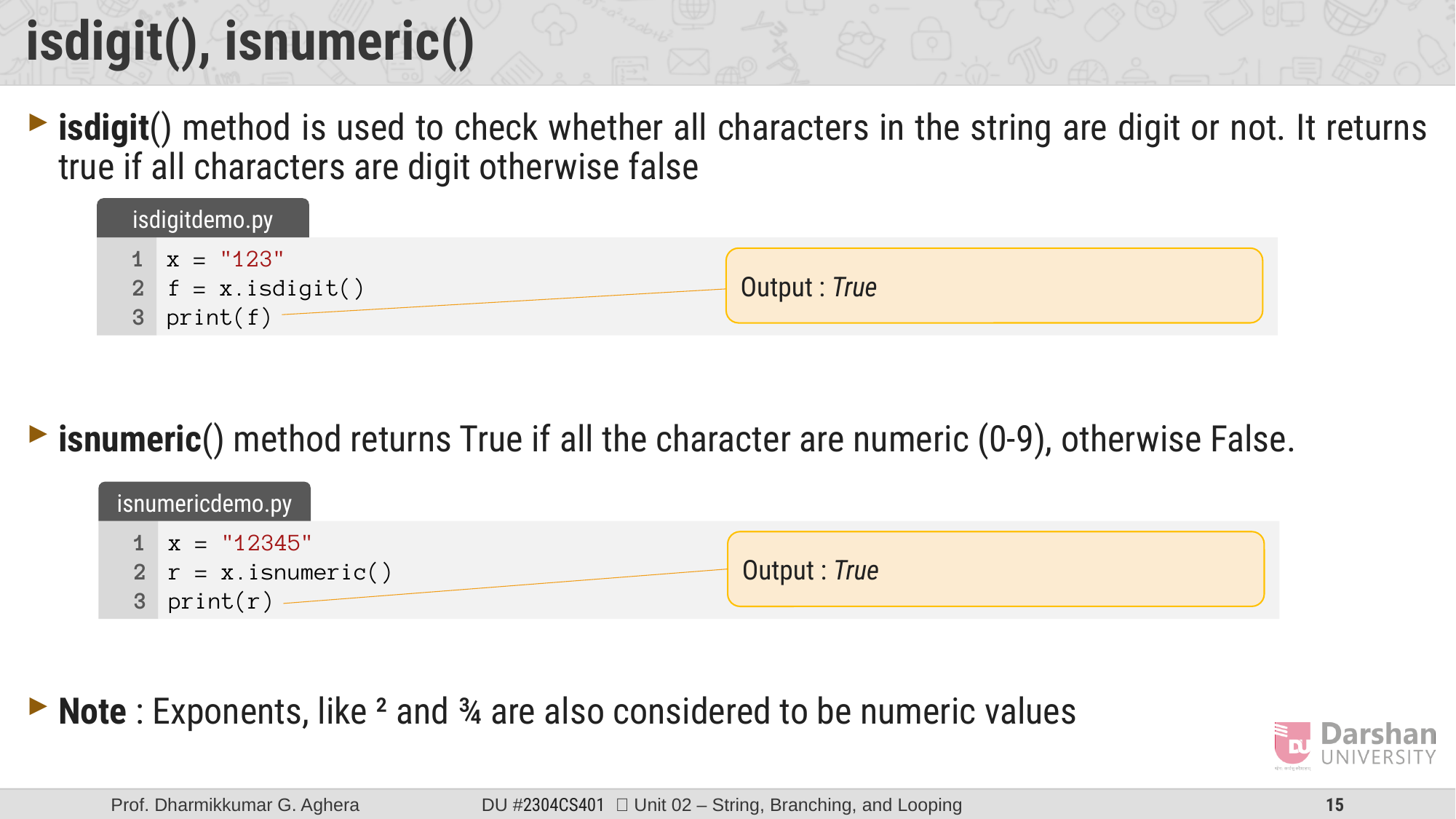

# isdigit(), isnumeric()
isdigit() method is used to check whether all characters in the string are digit or not. It returns true if all characters are digit otherwise false

isnumeric() method returns True if all the character are numeric (0-9), otherwise False.

Note : Exponents, like ² and ¾ are also considered to be numeric values

isdigitdemo.py
1
2
3
x = "123"
f = x.isdigit()
print(f)
Output : True
isnumericdemo.py
1
2
3
x = "12345"
r = x.isnumeric()
print(r)
Output : True